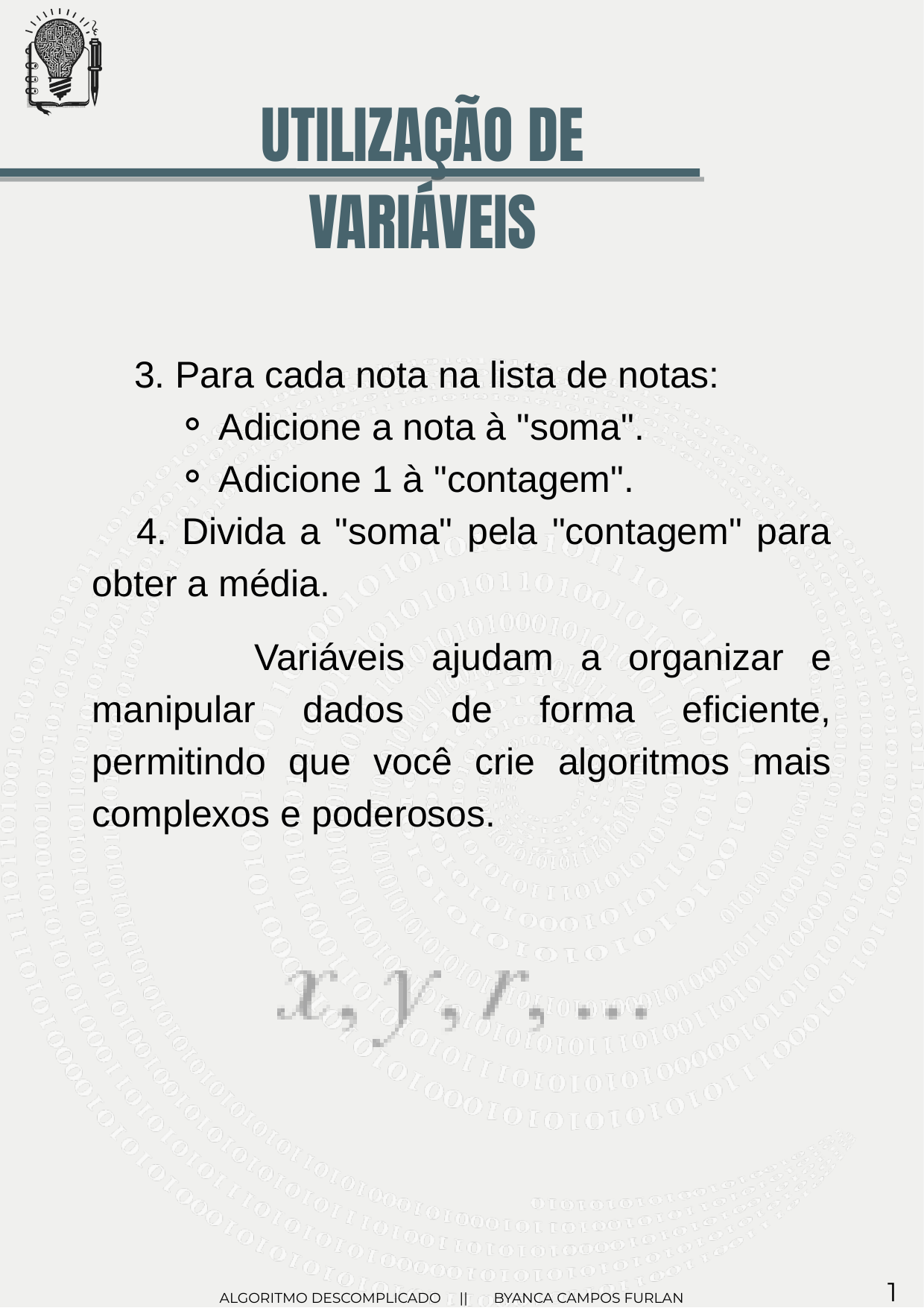

UTILIZAÇÃO DE VARIÁVEIS

    3. Para cada nota na lista de notas:
Adicione a nota à "soma".
Adicione 1 à "contagem".
   4. Divida a "soma" pela "contagem" para obter a média.

      Variáveis ajudam a organizar e manipular dados de forma eficiente, permitindo que você crie algoritmos mais complexos e poderosos.

12
ALGORITMO DESCOMPLICADO     ||       BYANCA CAMPOS FURLAN